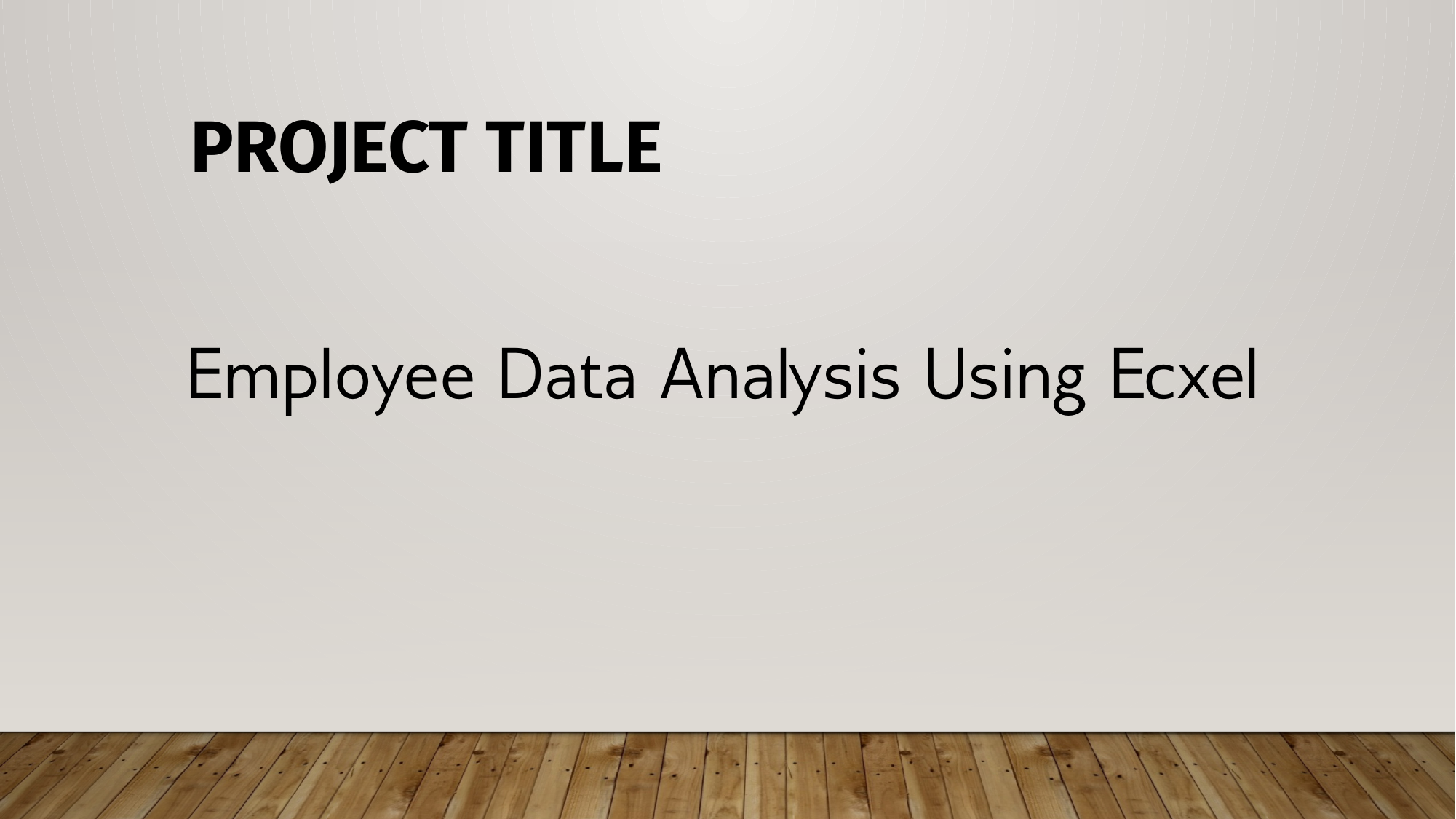

# PROJECT TITLE
Employee Data Analysis Using Ecxel